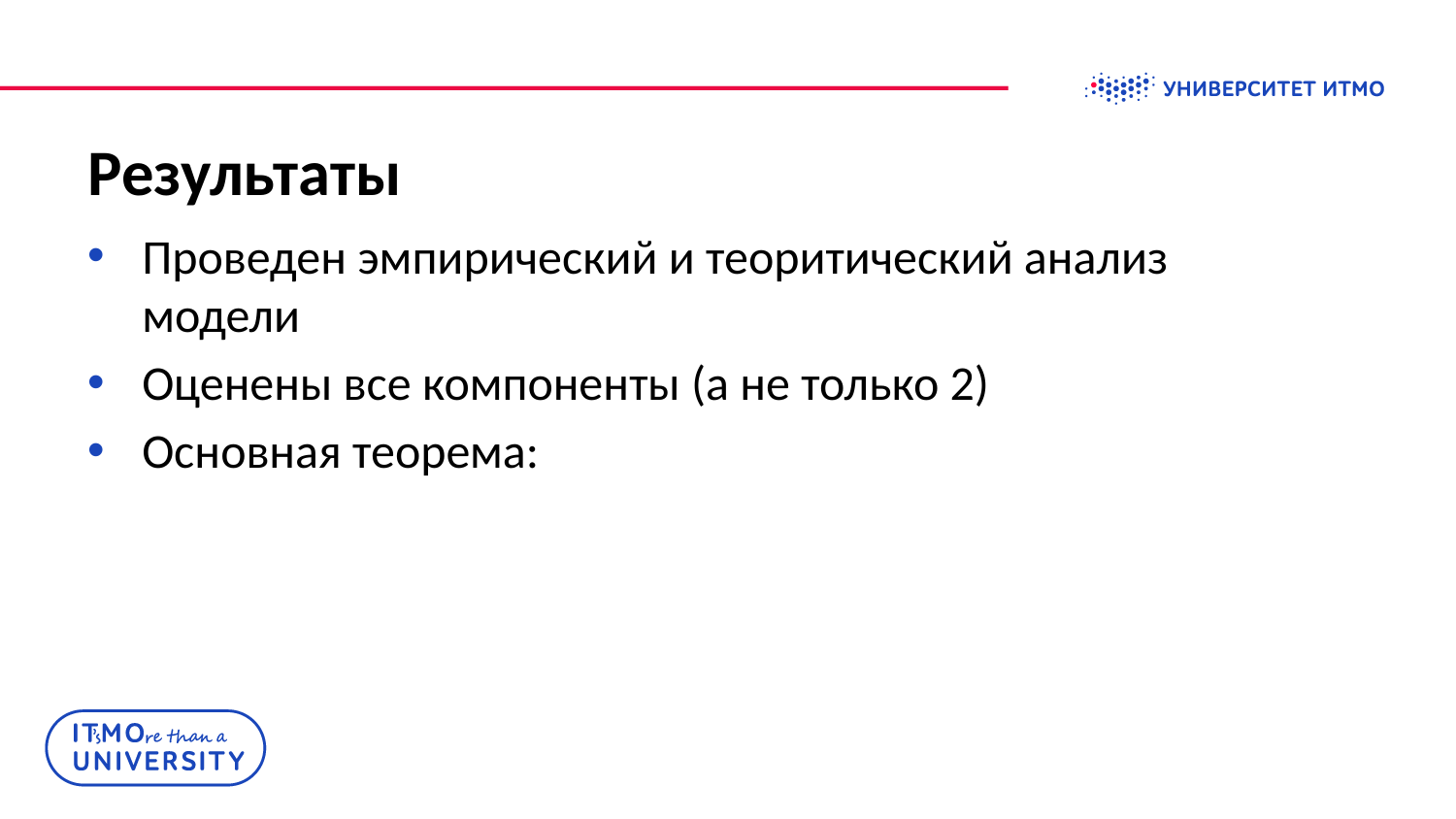

# Результаты
Проведен эмпирический и теоритический анализ модели
Оценены все компоненты (а не только 2)
Основная теорема: